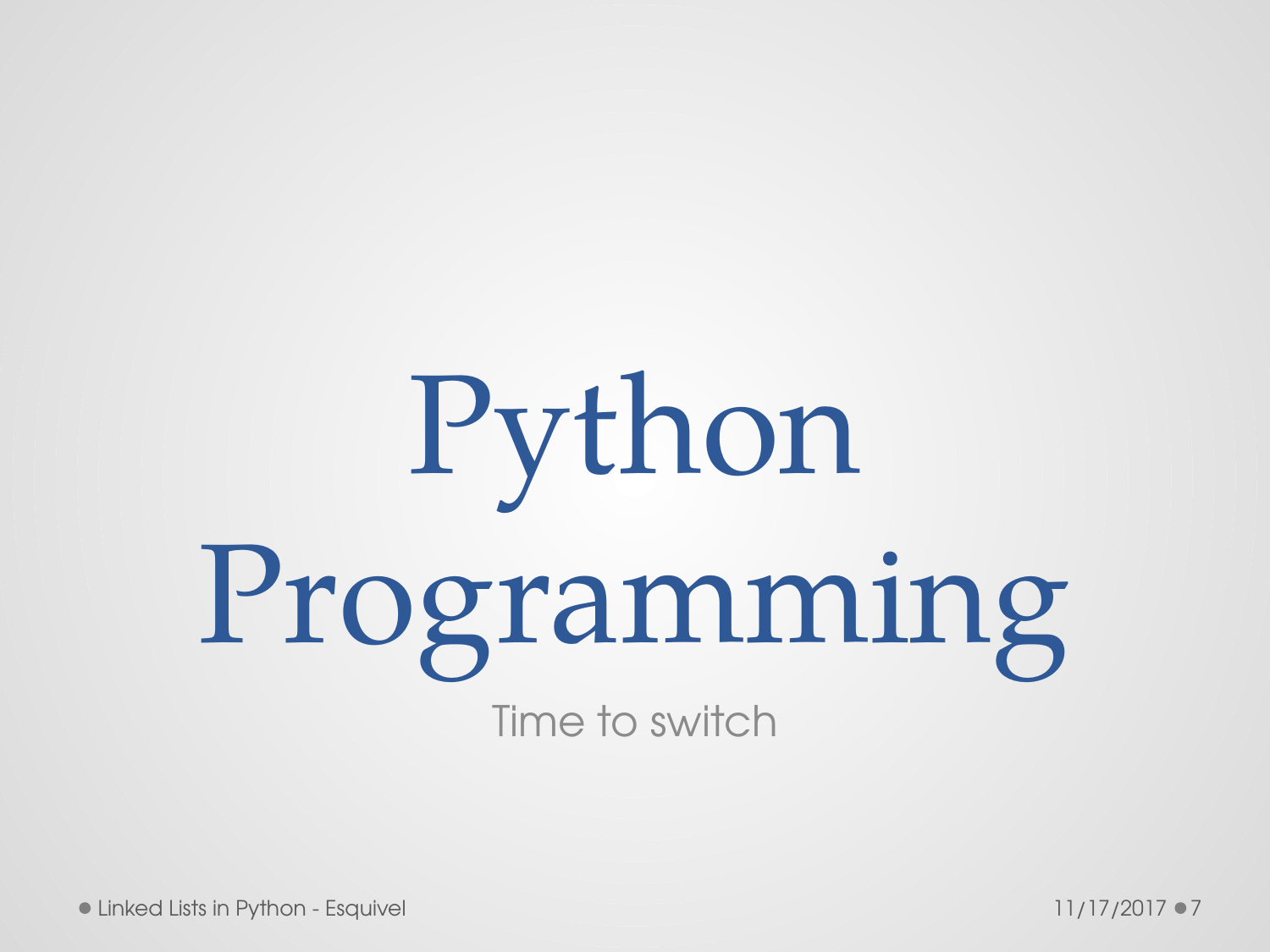

# Python Programming
Time to switch
Linked Lists in Python - Esquivel
11/17/2017
7